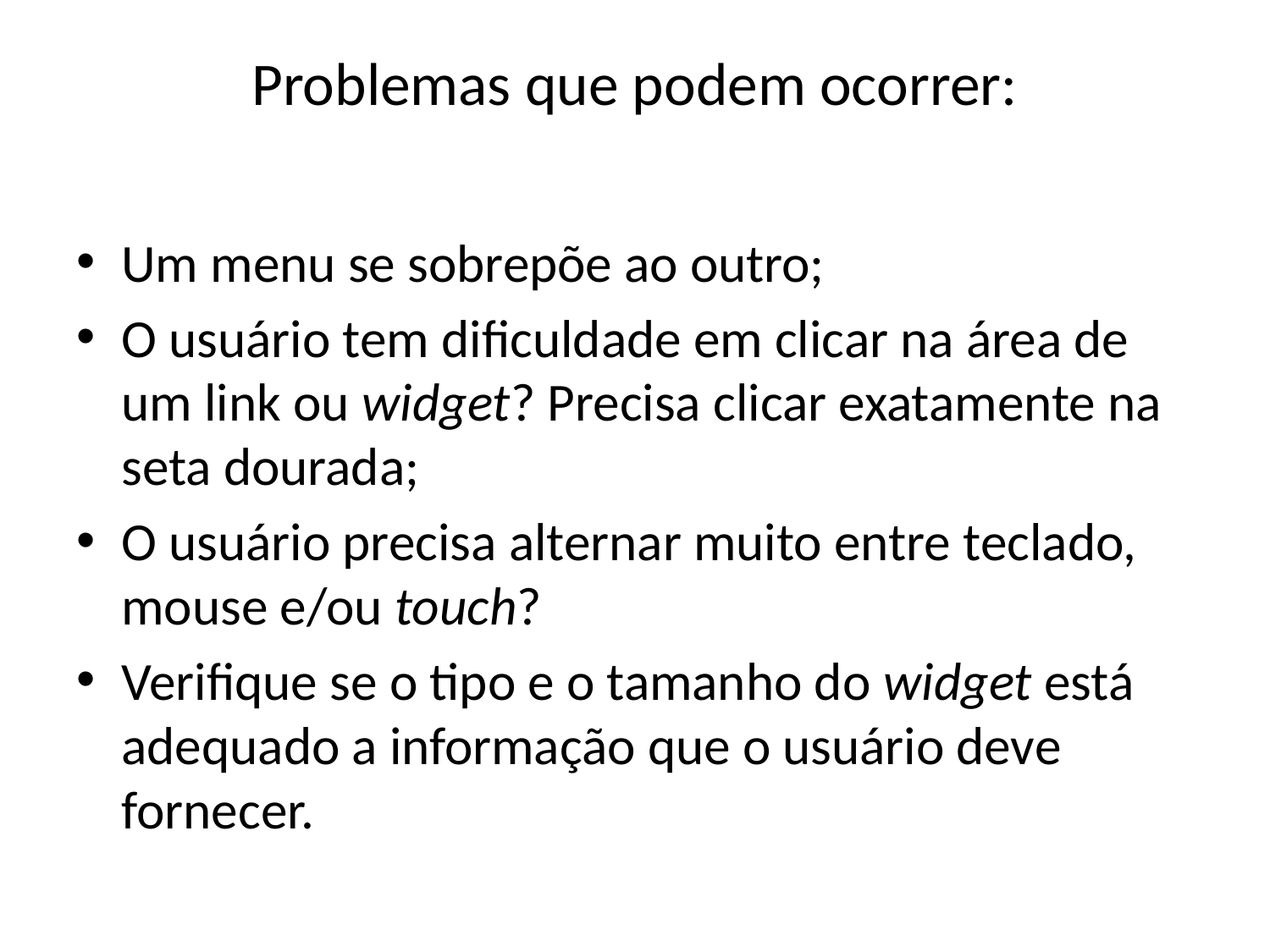

# Problemas que podem ocorrer:
Um menu se sobrepõe ao outro;
O usuário tem dificuldade em clicar na área de um link ou widget? Precisa clicar exatamente na seta dourada;
O usuário precisa alternar muito entre teclado, mouse e/ou touch?
Verifique se o tipo e o tamanho do widget está adequado a informação que o usuário deve fornecer.